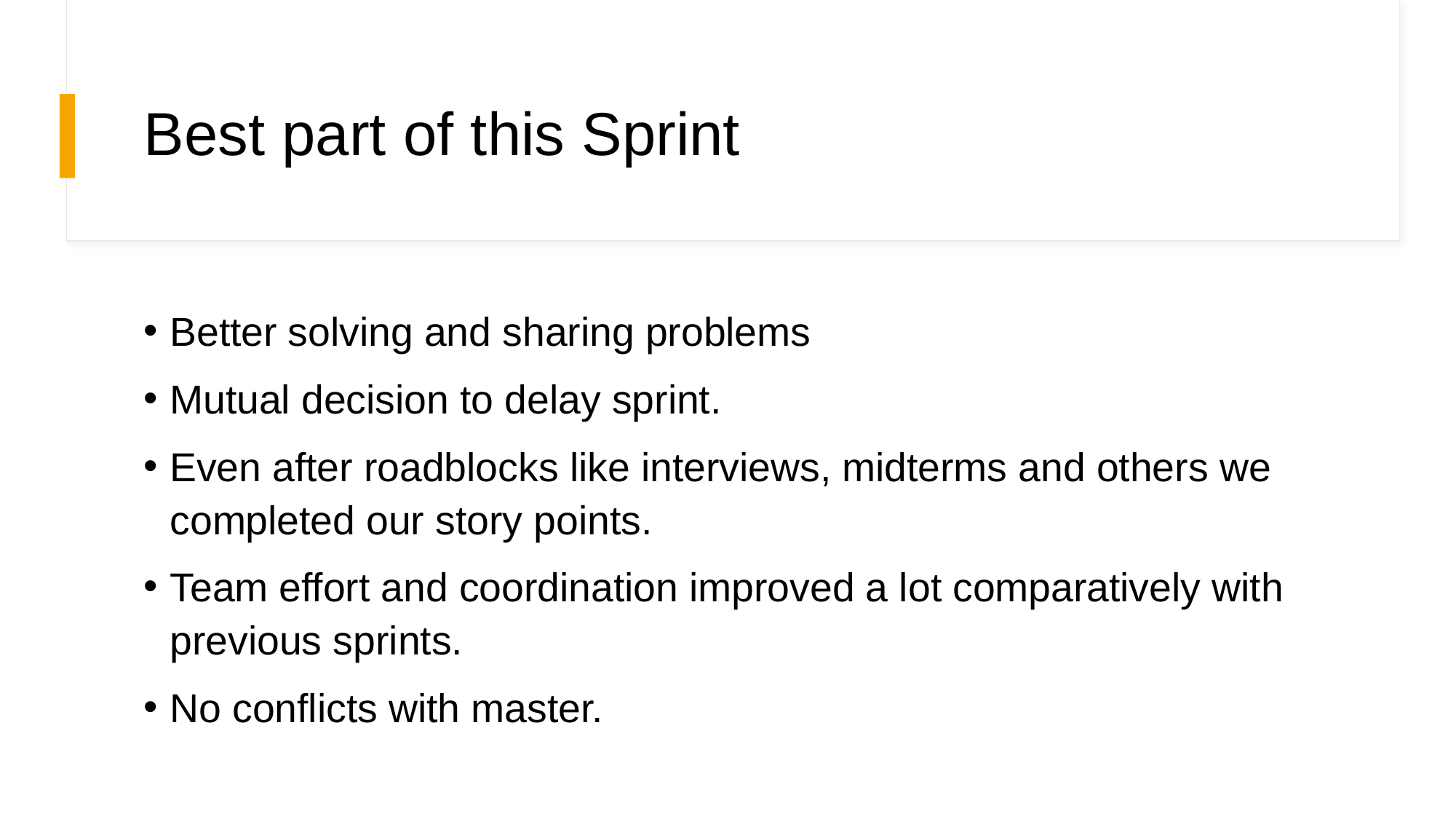

# Best part of this Sprint
Better solving and sharing problems
Mutual decision to delay sprint.
Even after roadblocks like interviews, midterms and others we completed our story points.
Team effort and coordination improved a lot comparatively with previous sprints.
No conflicts with master.